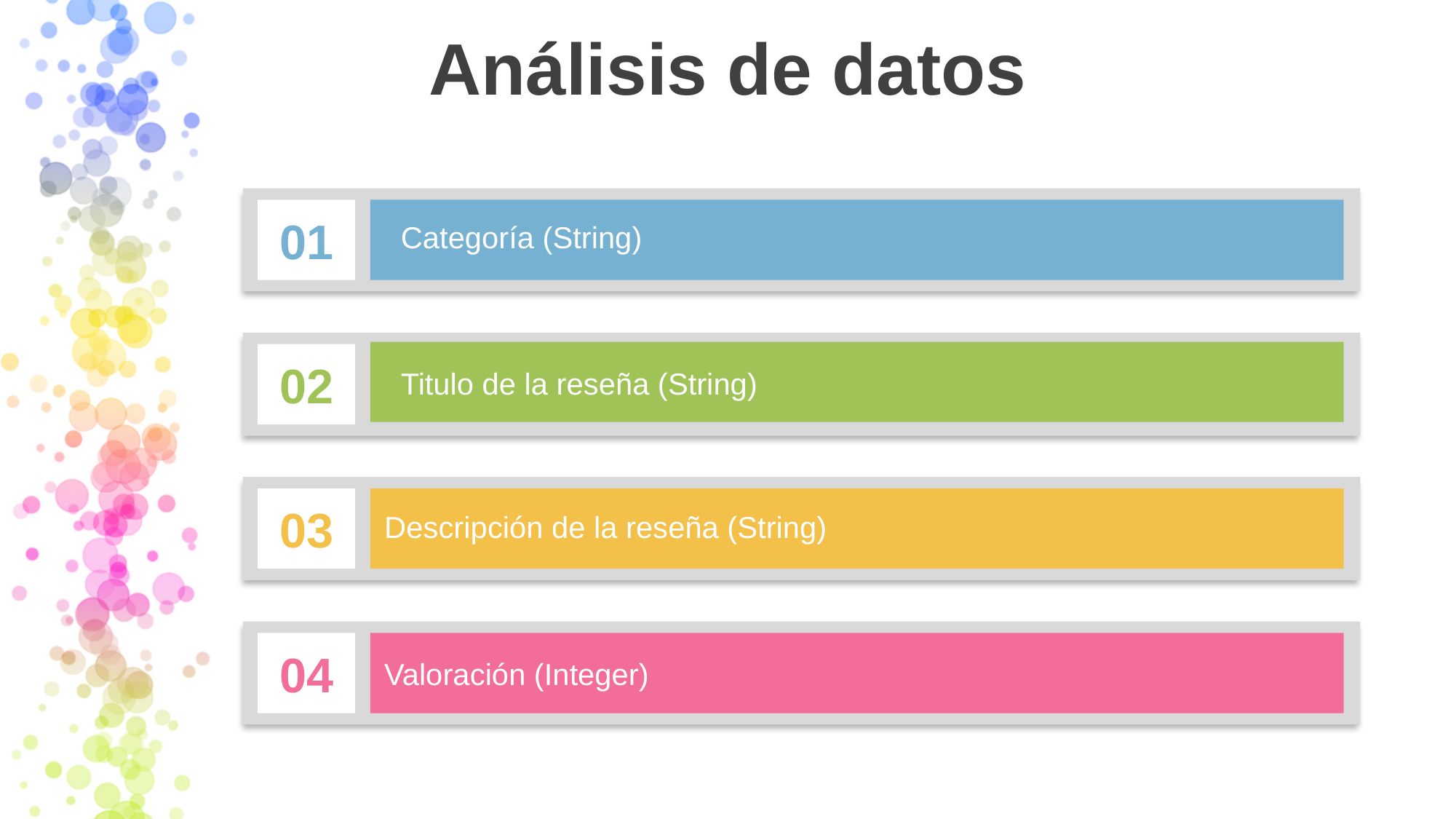

# Análisis de datos

01
Categoría (String)

02
Titulo de la reseña (String)

03
Descripción de la reseña (String)

04
Valoración (Integer)